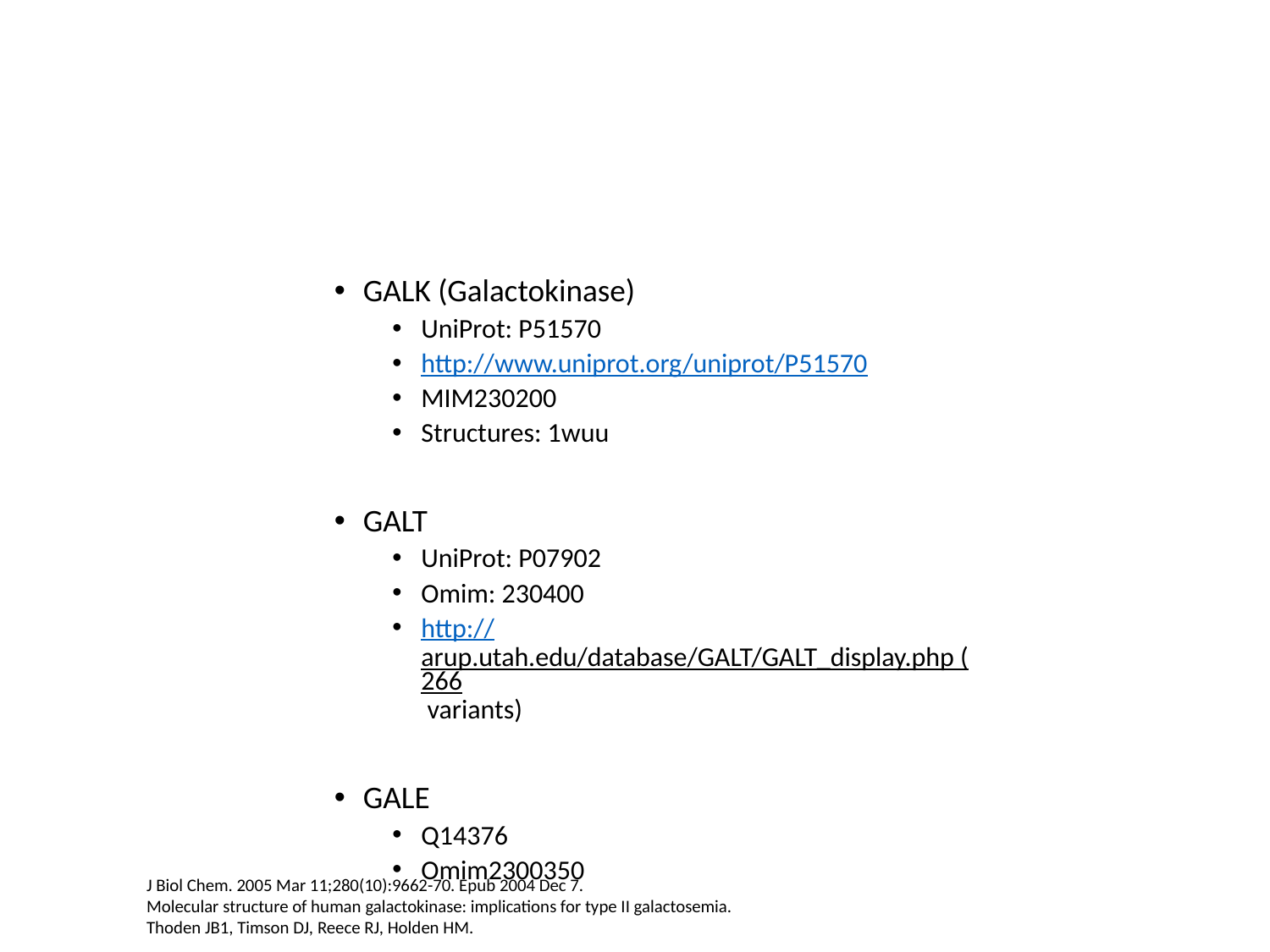

#
GALK (Galactokinase)
UniProt: P51570
http://www.uniprot.org/uniprot/P51570
MIM230200
Structures: 1wuu

GALT
UniProt: P07902
Omim: 230400
http://arup.utah.edu/database/GALT/GALT_display.php (266 variants)

GALE
Q14376
Omim2300350

J Biol Chem. 2005 Mar 11;280(10):9662-70. Epub 2004 Dec 7.
Molecular structure of human galactokinase: implications for type II galactosemia.
Thoden JB1, Timson DJ, Reece RJ, Holden HM.